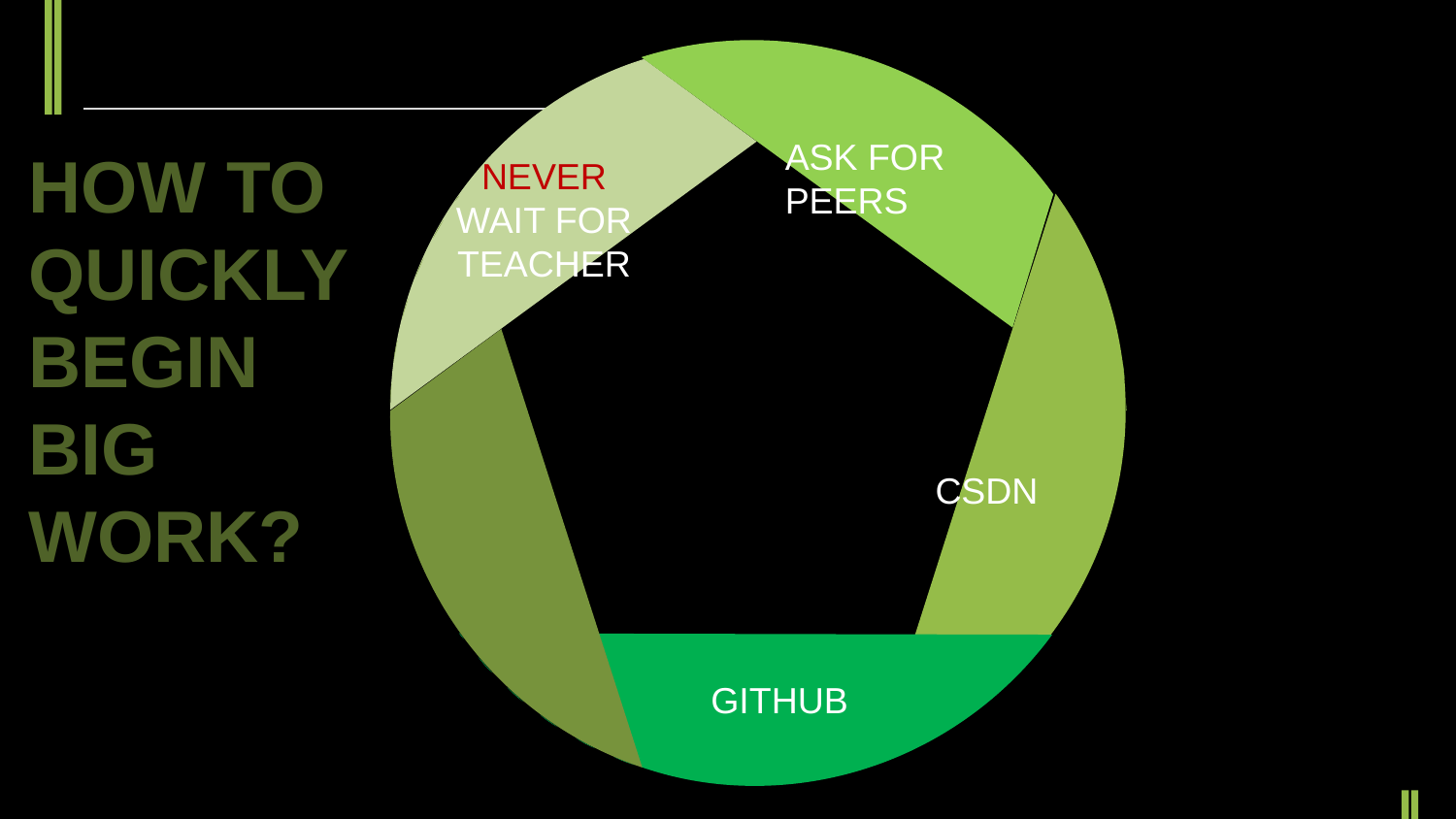

ASK FOR PEERS
HOW TO QUICKLY BEGIN BIG WORK?
NEVER WAIT FOR TEACHER
CSDN
GITHUB